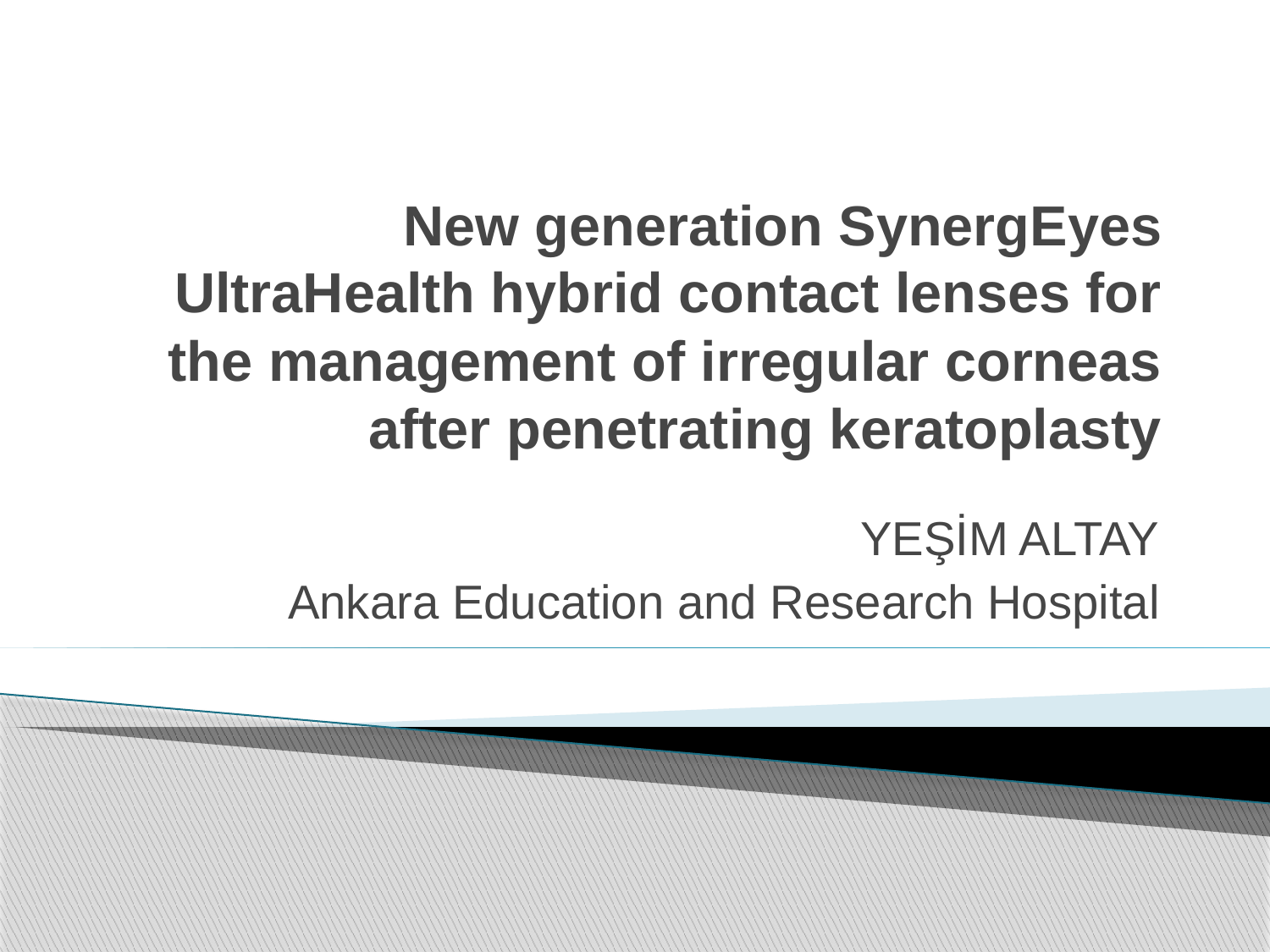

# New generation SynergEyes UltraHealth hybrid contact lenses for the management of irregular corneas after penetrating keratoplasty
YEŞİM ALTAY
Ankara Education and Research Hospital